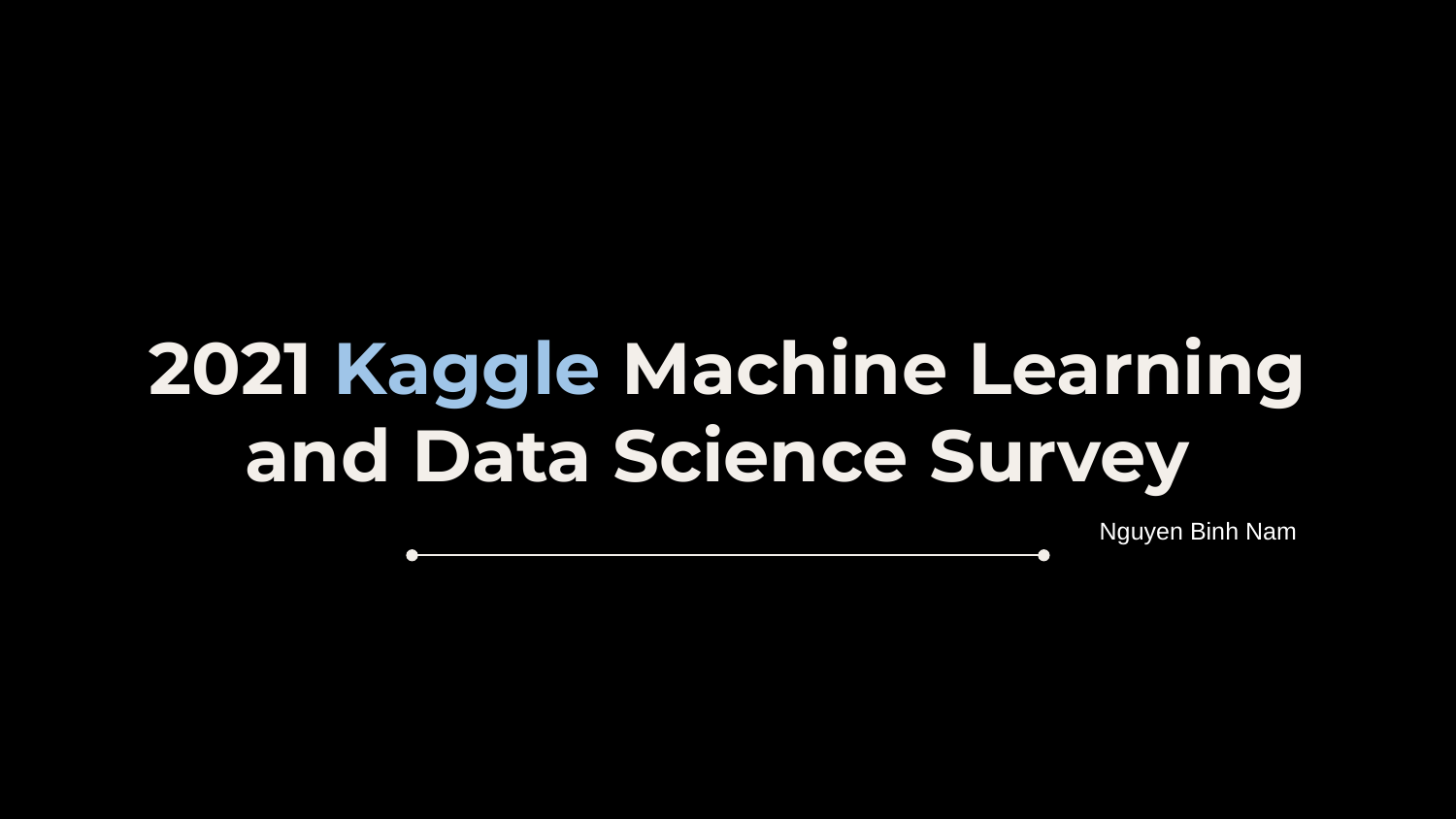

# 2021 Kaggle Machine Learning and Data Science Survey
Nguyen Binh Nam